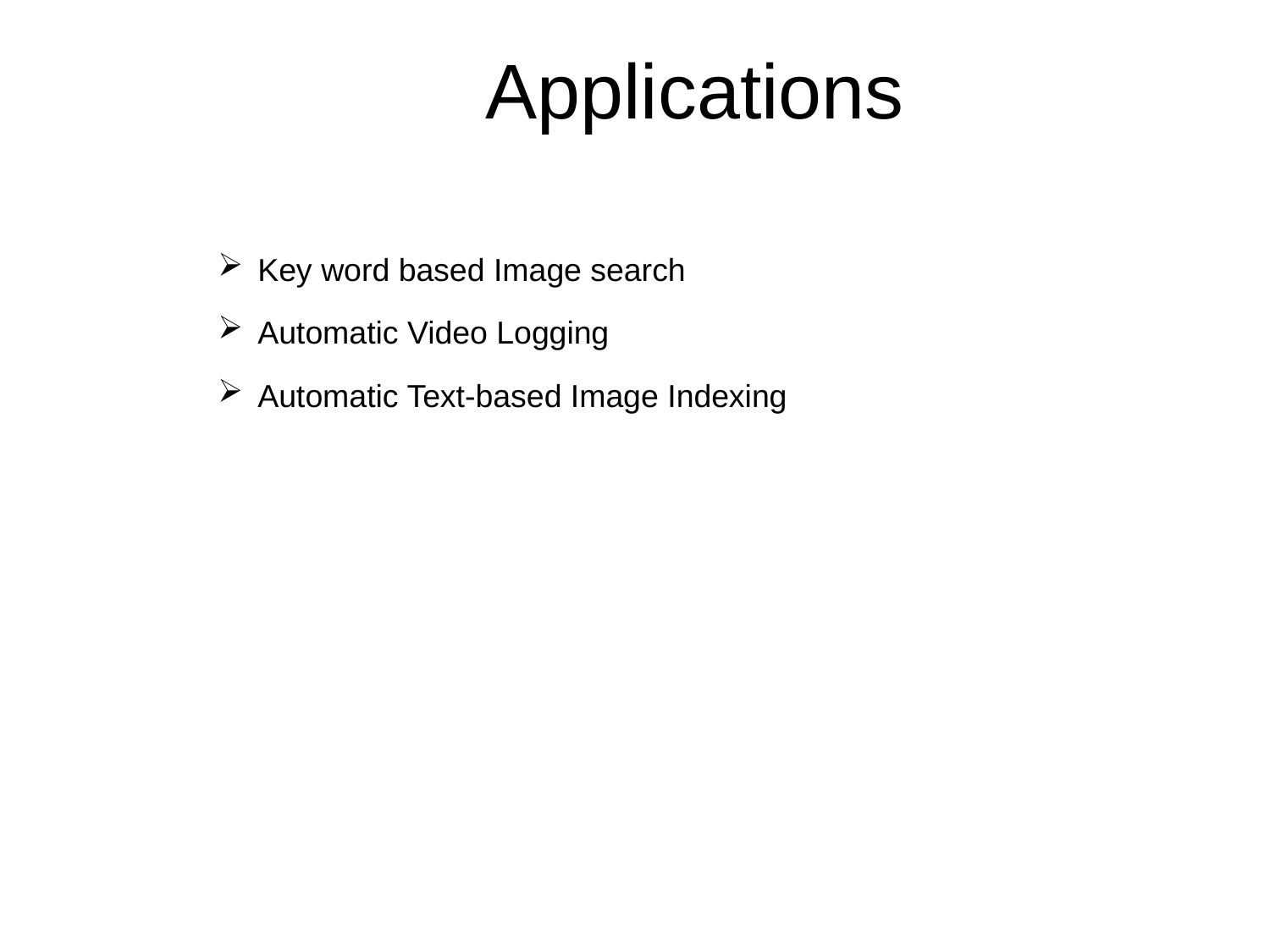

Applications
Key word based Image search
Automatic Video Logging
Automatic Text-based Image Indexing